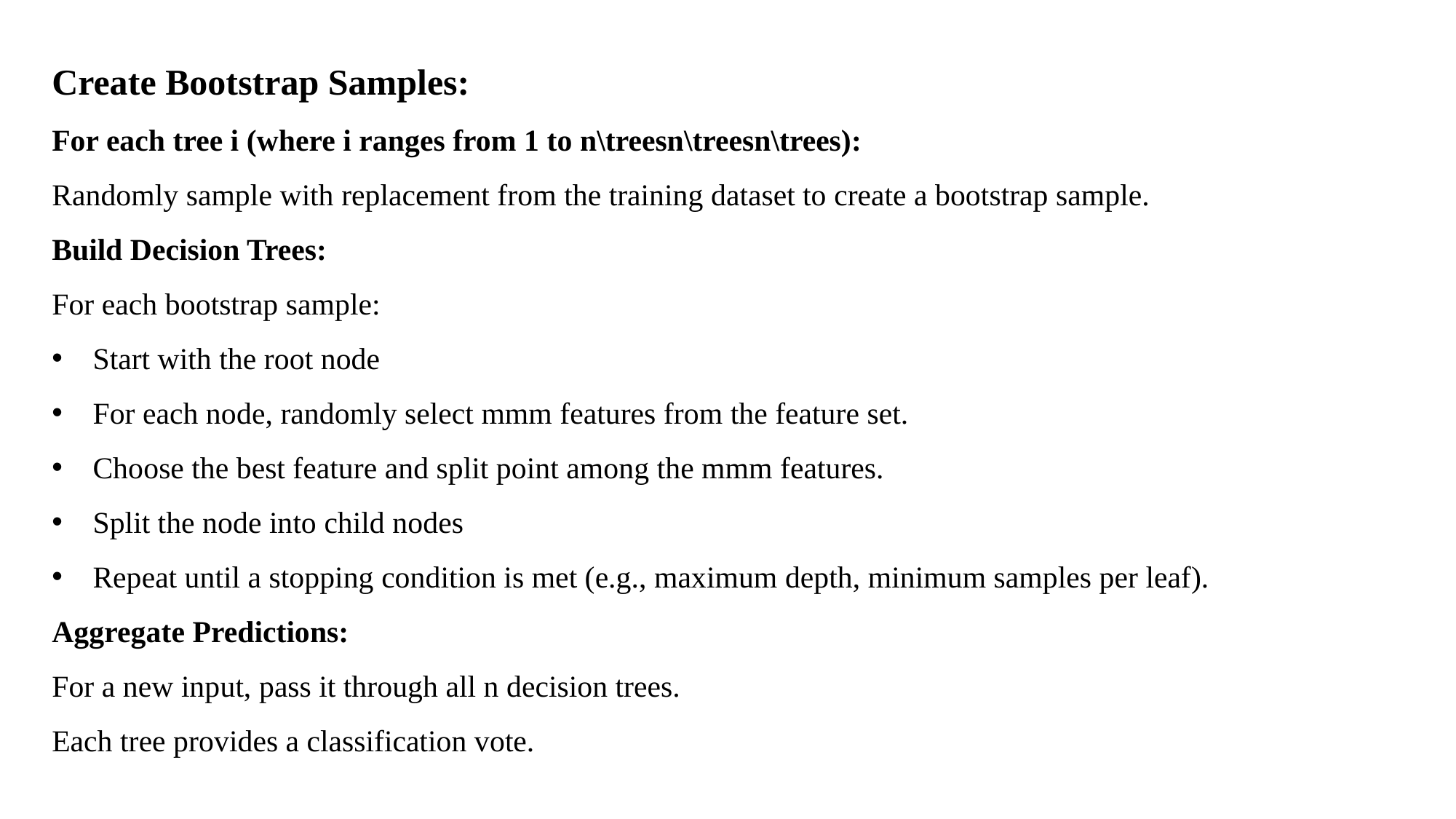

Create Bootstrap Samples:
For each tree i (where i ranges from 1 to n\treesn\treesn\trees):
Randomly sample with replacement from the training dataset to create a bootstrap sample.
Build Decision Trees:
For each bootstrap sample:
Start with the root node
For each node, randomly select mmm features from the feature set.
Choose the best feature and split point among the mmm features.
Split the node into child nodes
Repeat until a stopping condition is met (e.g., maximum depth, minimum samples per leaf).
Aggregate Predictions:
For a new input, pass it through all n decision trees.
Each tree provides a classification vote.